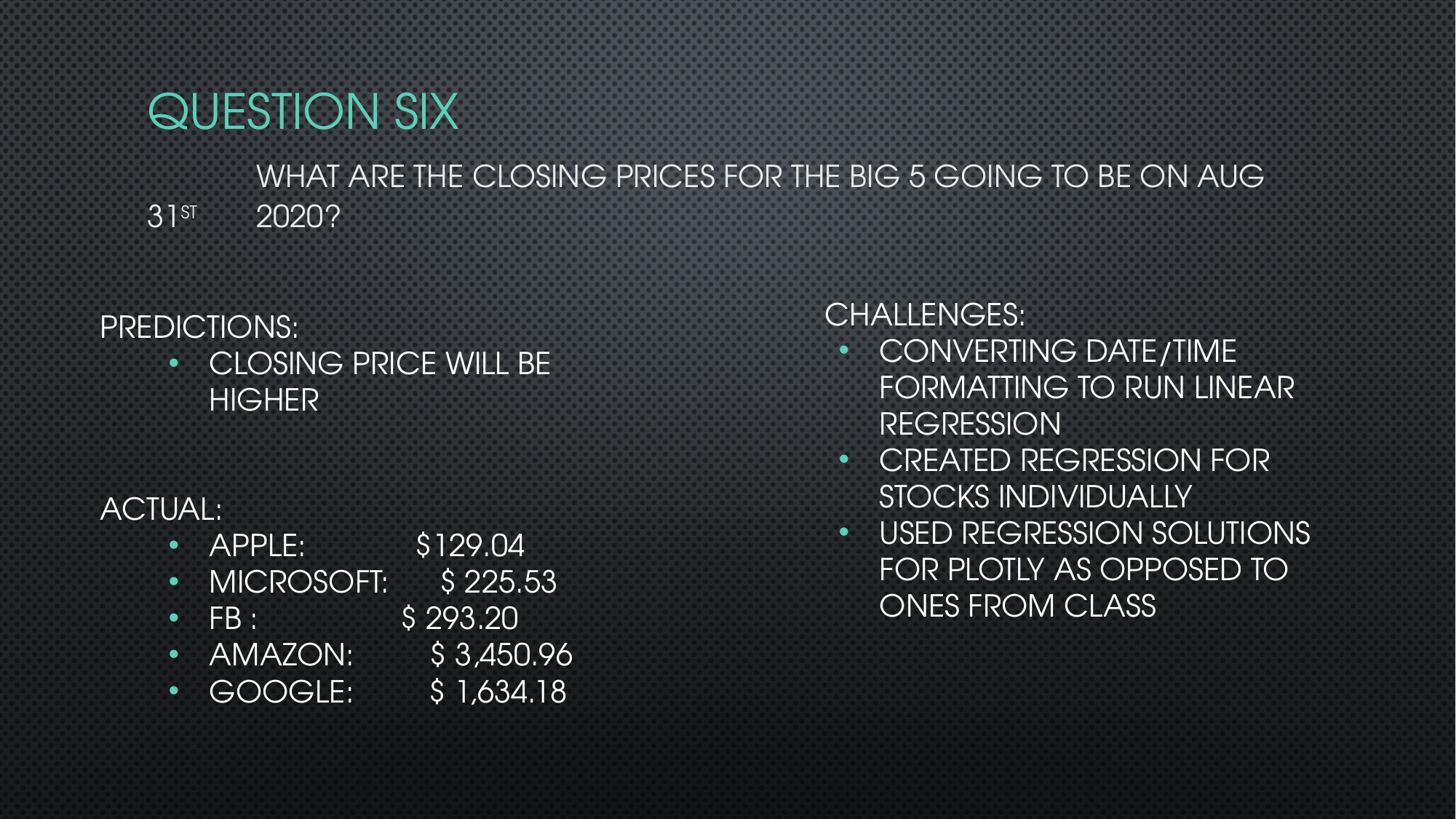

# QUESTION SIX WHAT ARE THE CLOSING PRICES FOR THE BIG 5 GOING TO BE ON AUG 31ST 	2020?
Challenges:
converting date/time formatting to run Linear Regression
Created Regression for Stocks Individually
Used regression solutions for Plotly as opposed to ones from class
Predictions:
Closing price will be higher

Actual:
Apple:             $129.04
Microsoft:      $ 225.53
FB :                 $ 293.20
Amazon:         $ 3,450.96
Google:         $ 1,634.18